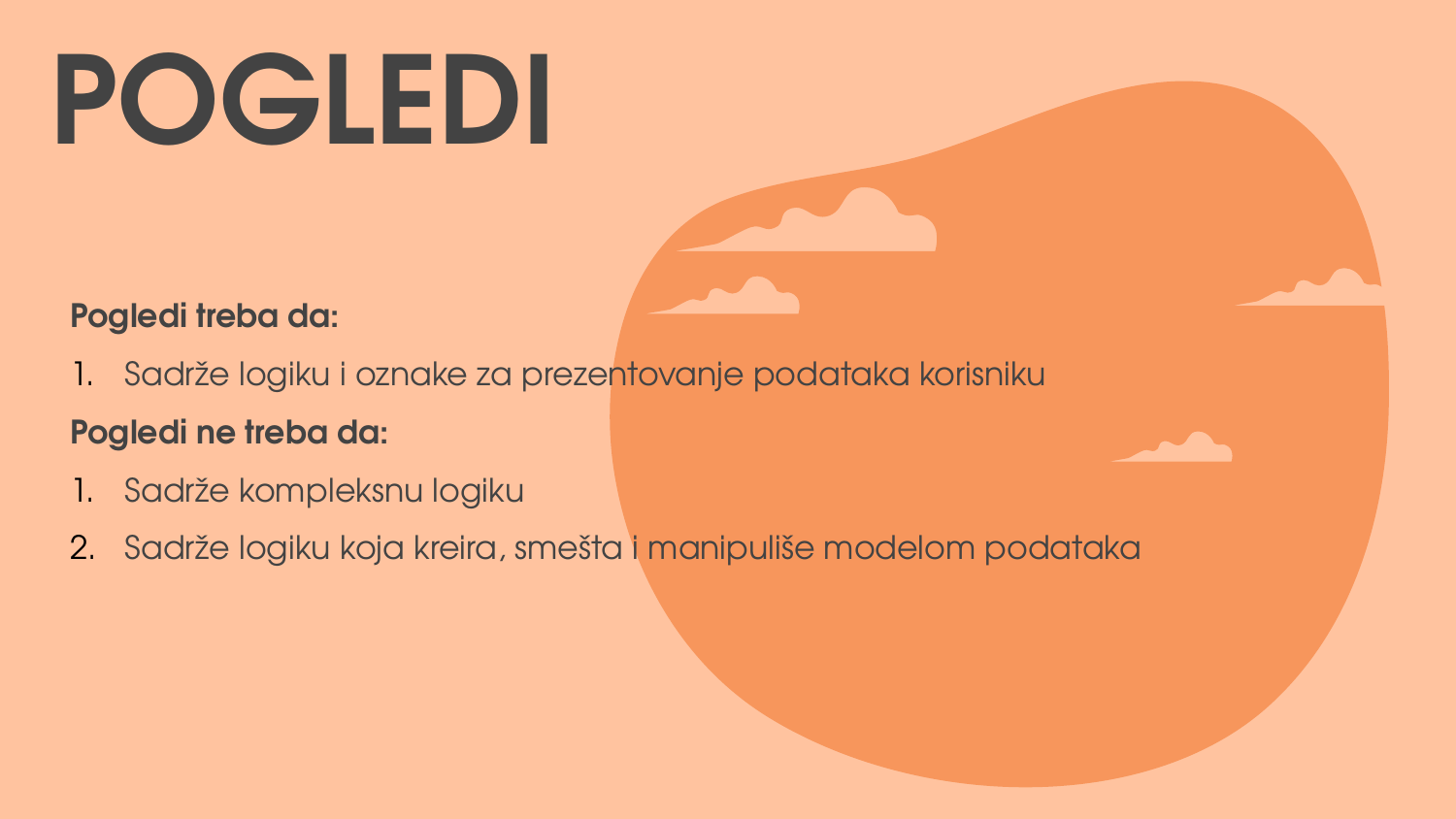

# POGLEDI

Pogledi treba da:
Sadrže logiku i oznake za prezentovanje podataka korisniku
Pogledi ne treba da:
Sadrže kompleksnu logiku
Sadrže logiku koja kreira, smešta i manipuliše modelom podataka